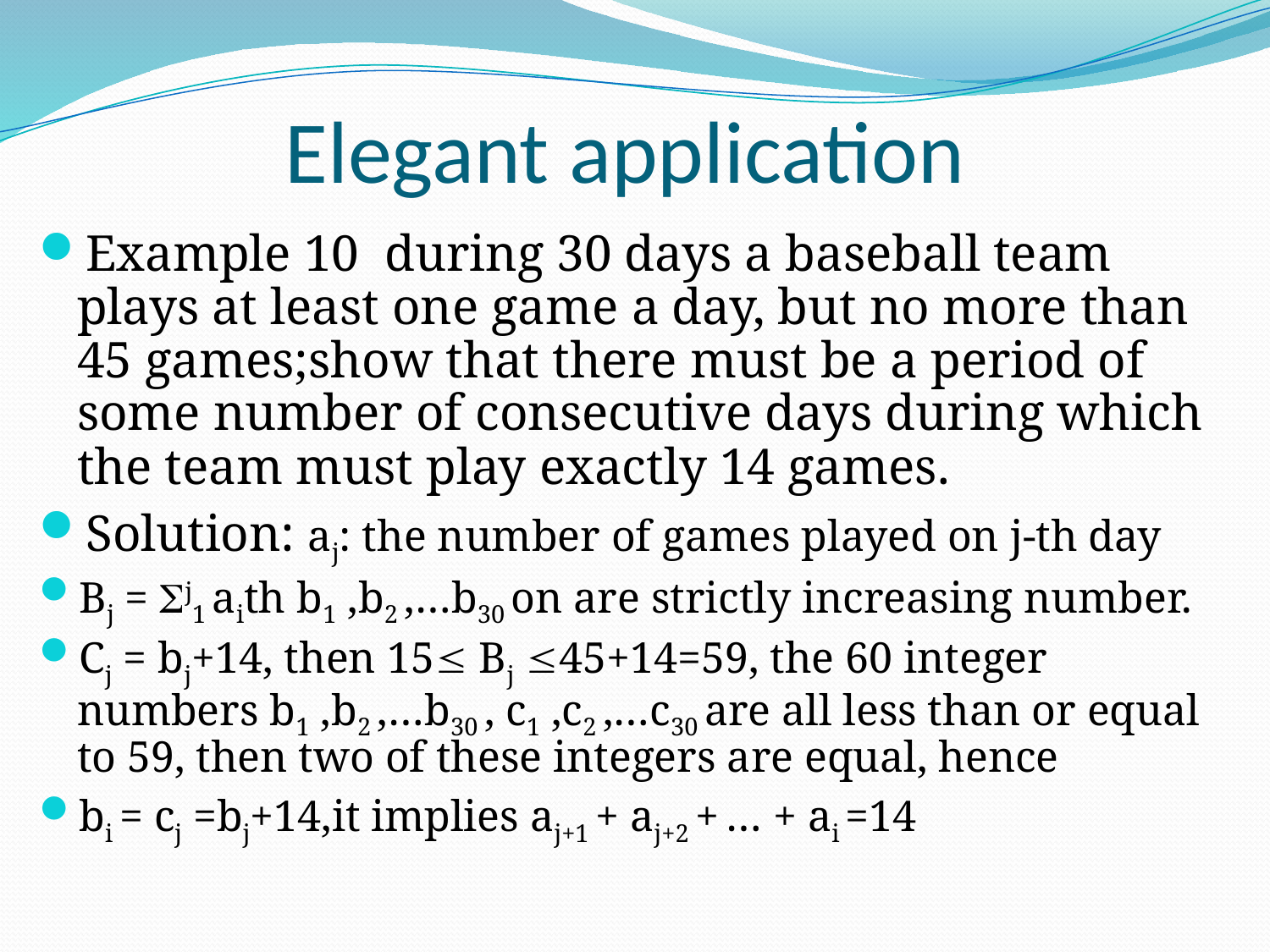

# Elegant application
Example 10  during 30 days a baseball team plays at least one game a day, but no more than 45 games;show that there must be a period of some number of consecutive days during which the team must play exactly 14 games.
Solution: aj: the number of games played on j-th day
Bj = Σj1 aith b1 ,b2 ,…b30 on are strictly increasing number.
Cj = bj+14, then 15≤ Bj ≤45+14=59, the 60 integer numbers b1 ,b2 ,…b30 , c1 ,c2 ,…c30 are all less than or equal to 59, then two of these integers are equal, hence
bi = cj =bj+14,it implies aj+1 + aj+2 + … + ai =14